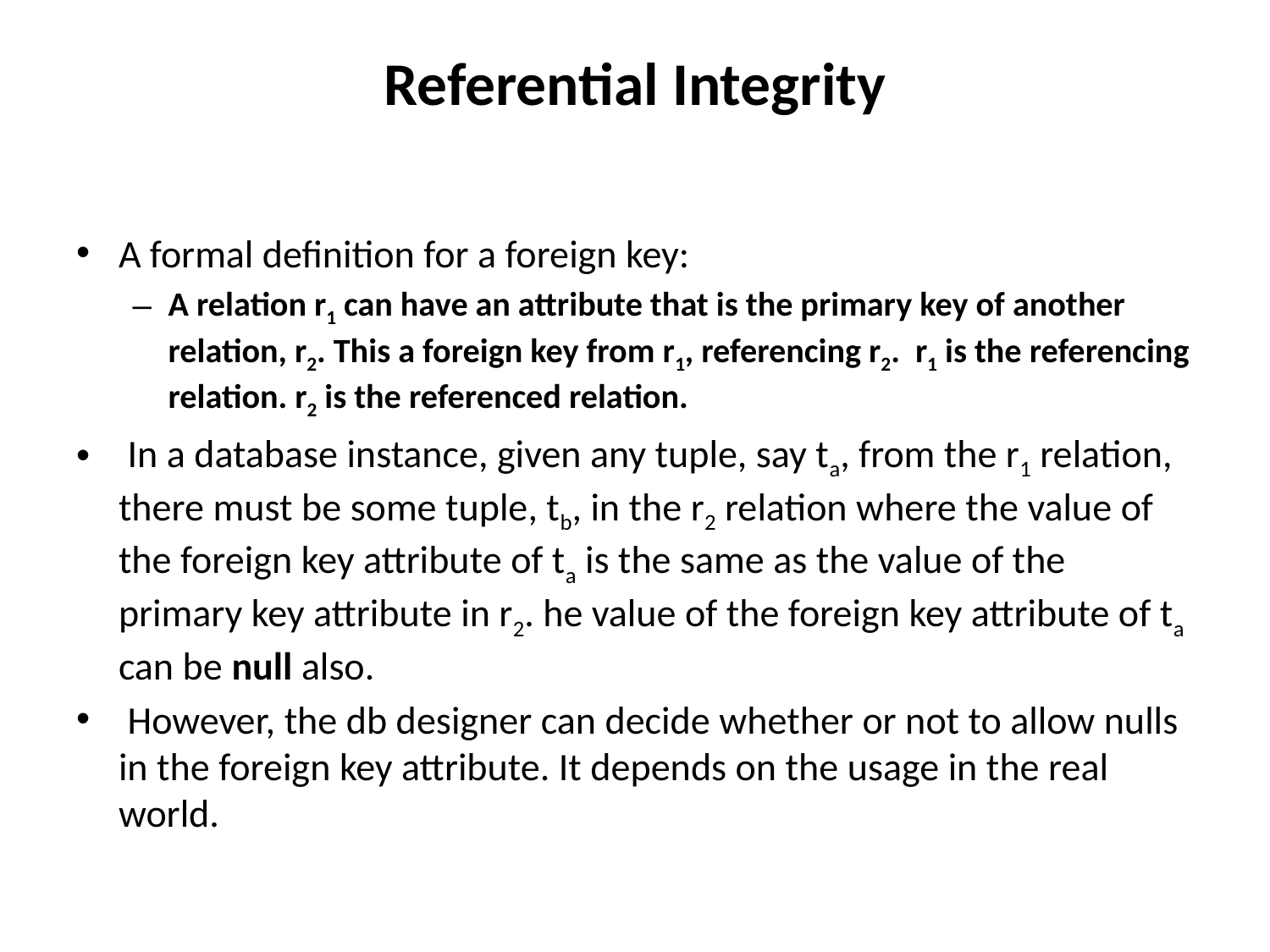

# Referential Integrity
A formal definition for a foreign key:
A relation r1 can have an attribute that is the primary key of another relation, r2. This a foreign key from r1, referencing r2.  r1 is the referencing relation. r2 is the referenced relation.
 In a database instance, given any tuple, say ta, from the r1 relation, there must be some tuple, tb, in the r2 relation where the value of the foreign key attribute of ta is the same as the value of the primary key attribute in r2. he value of the foreign key attribute of ta can be null also.
 However, the db designer can decide whether or not to allow nulls in the foreign key attribute. It depends on the usage in the real world.